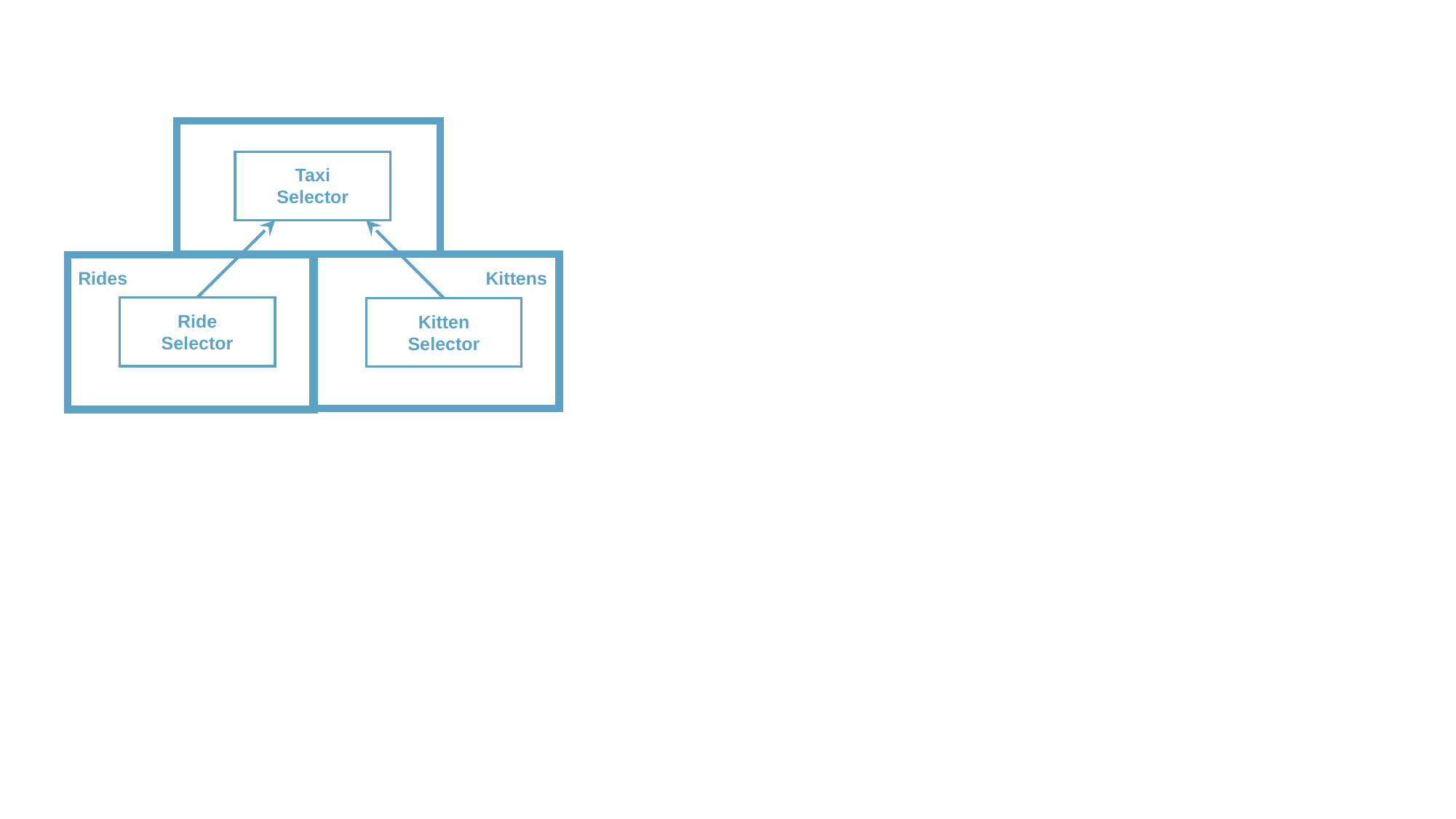

Taxi
Selector

Kittens
Rides

Ride
Selector

Kitten
Selector